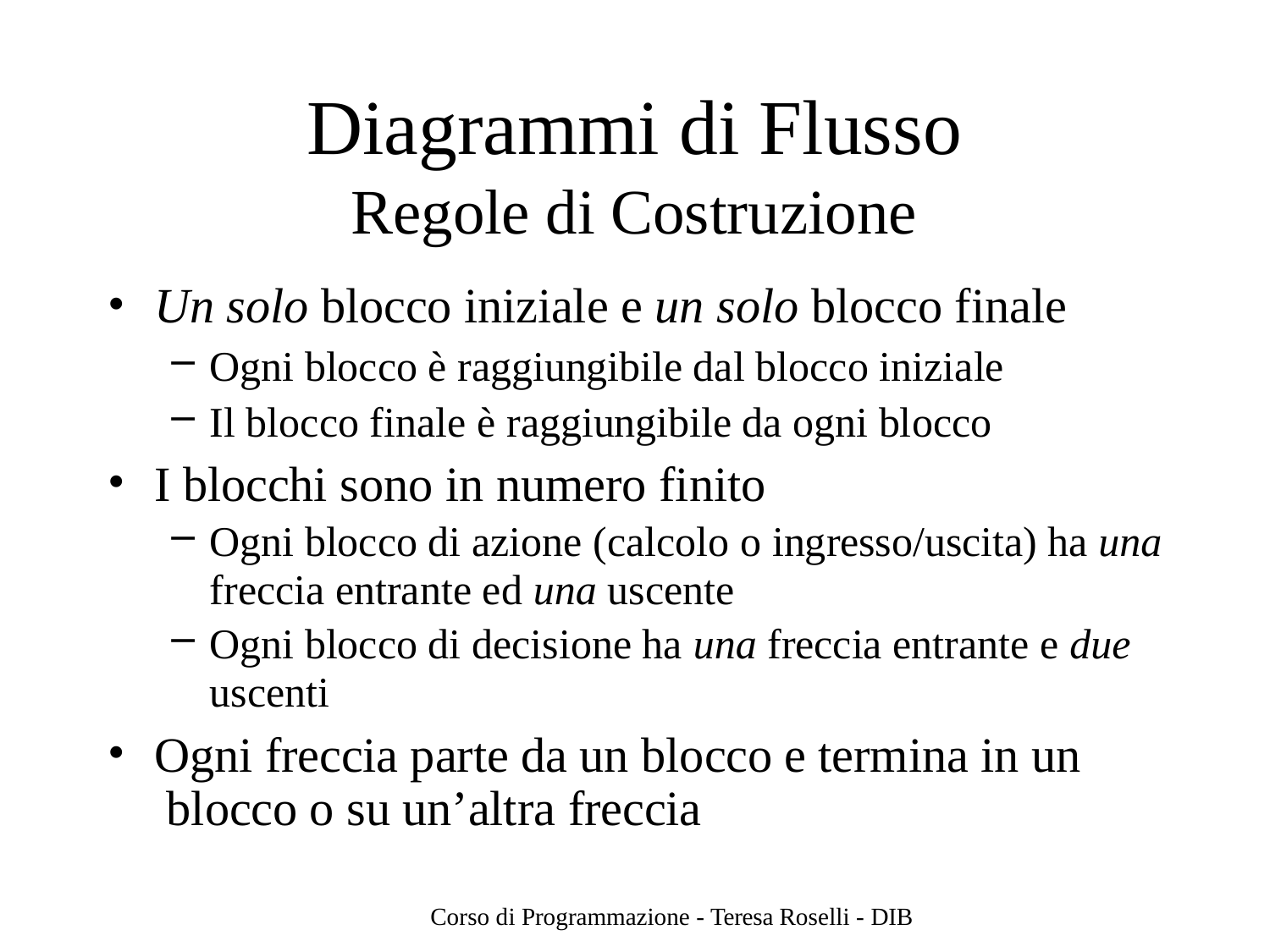

# Diagrammi di Flusso
Regole di Costruzione
Un solo blocco iniziale e un solo blocco finale
Ogni blocco è raggiungibile dal blocco iniziale
Il blocco finale è raggiungibile da ogni blocco
I blocchi sono in numero finito
Ogni blocco di azione (calcolo o ingresso/uscita) ha una
freccia entrante ed una uscente
Ogni blocco di decisione ha una freccia entrante e due
uscenti
Ogni freccia parte da un blocco e termina in un  blocco o su un’altra freccia
Corso di Programmazione - Teresa Roselli - DIB